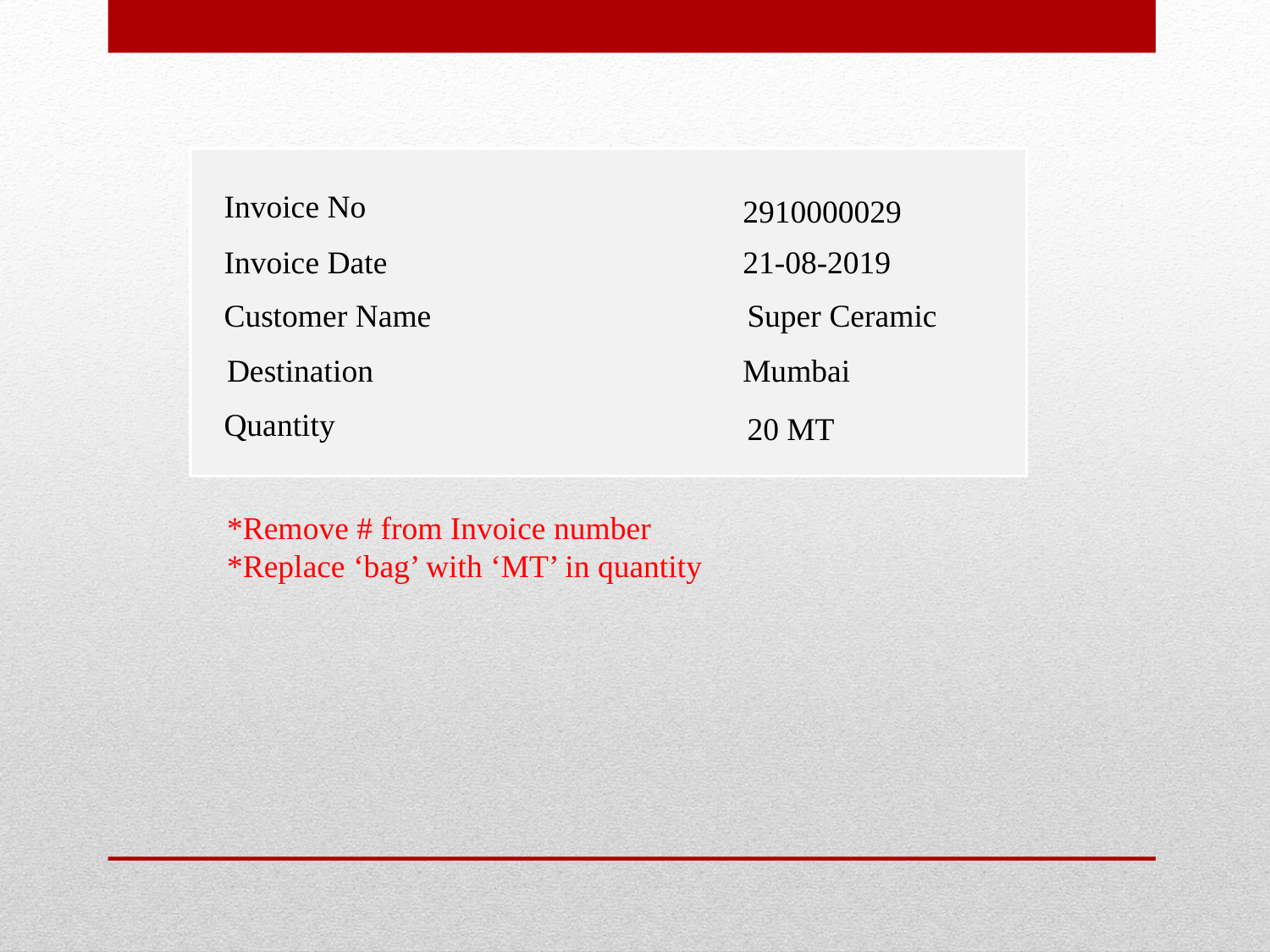

Invoice No
2910000029
Invoice Date
21-08-2019
Customer Name
Super Ceramic
 Destination
Mumbai
Quantity
20 MT
*Remove # from Invoice number
*Replace ‘bag’ with ‘MT’ in quantity